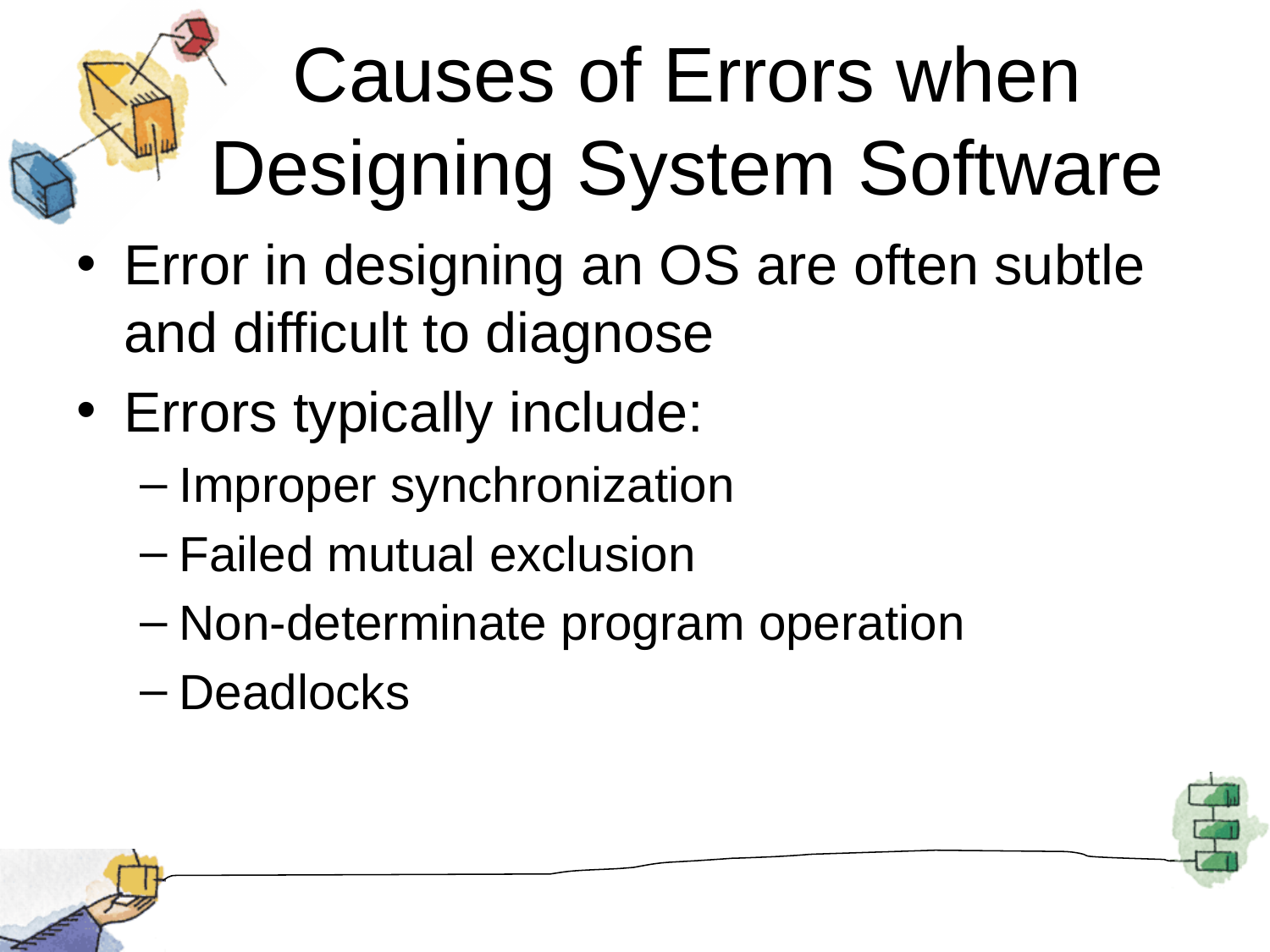

# Causes of Errors when Designing System Software
Error in designing an OS are often subtle and difficult to diagnose
Errors typically include:
Improper synchronization
Failed mutual exclusion
Non-determinate program operation
Deadlocks